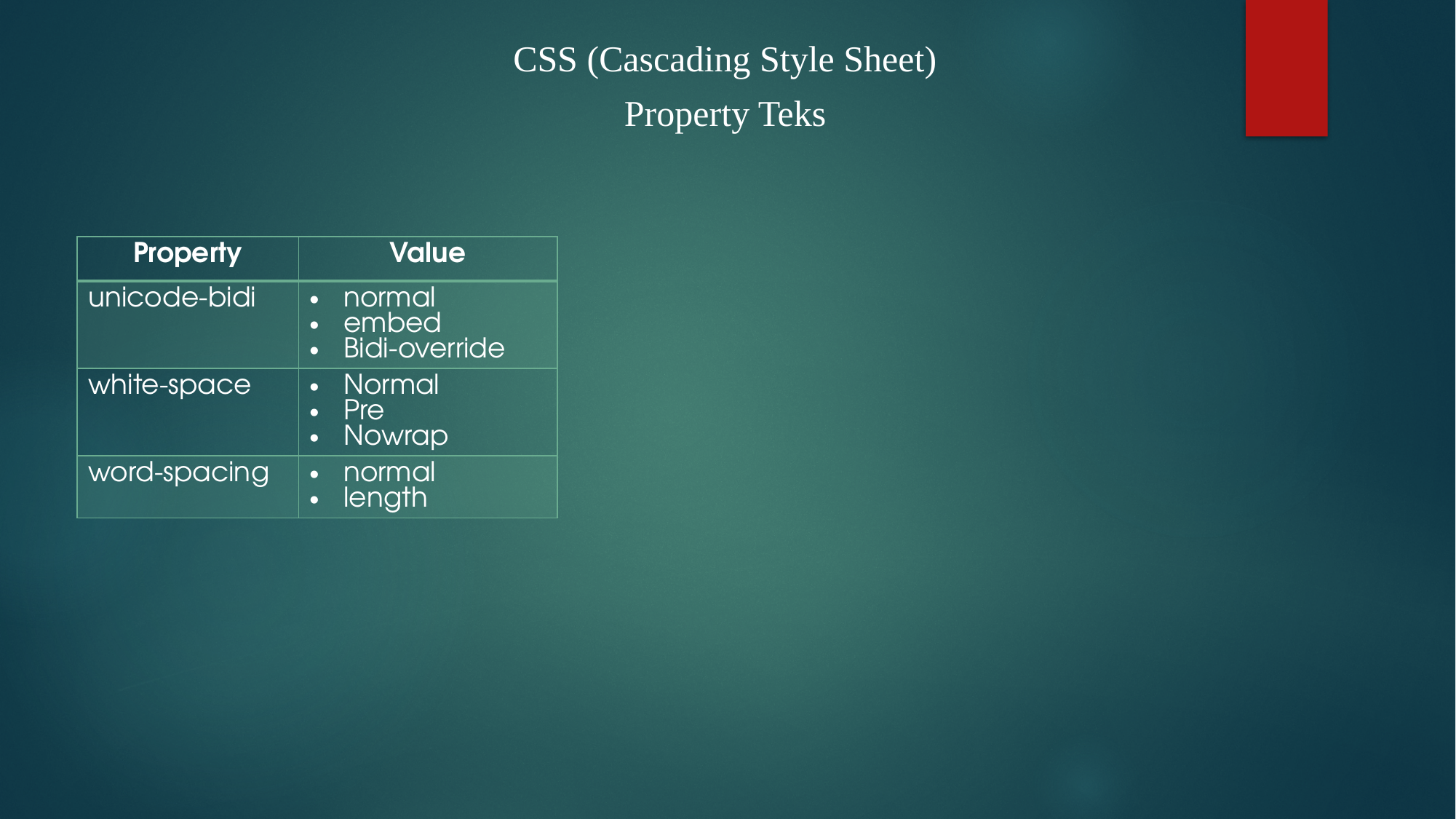

CSS (Cascading Style Sheet)
Property Teks
| Property | Value |
| --- | --- |
| unicode-bidi | normal embed Bidi-override |
| white-space | Normal Pre Nowrap |
| word-spacing | normal length |